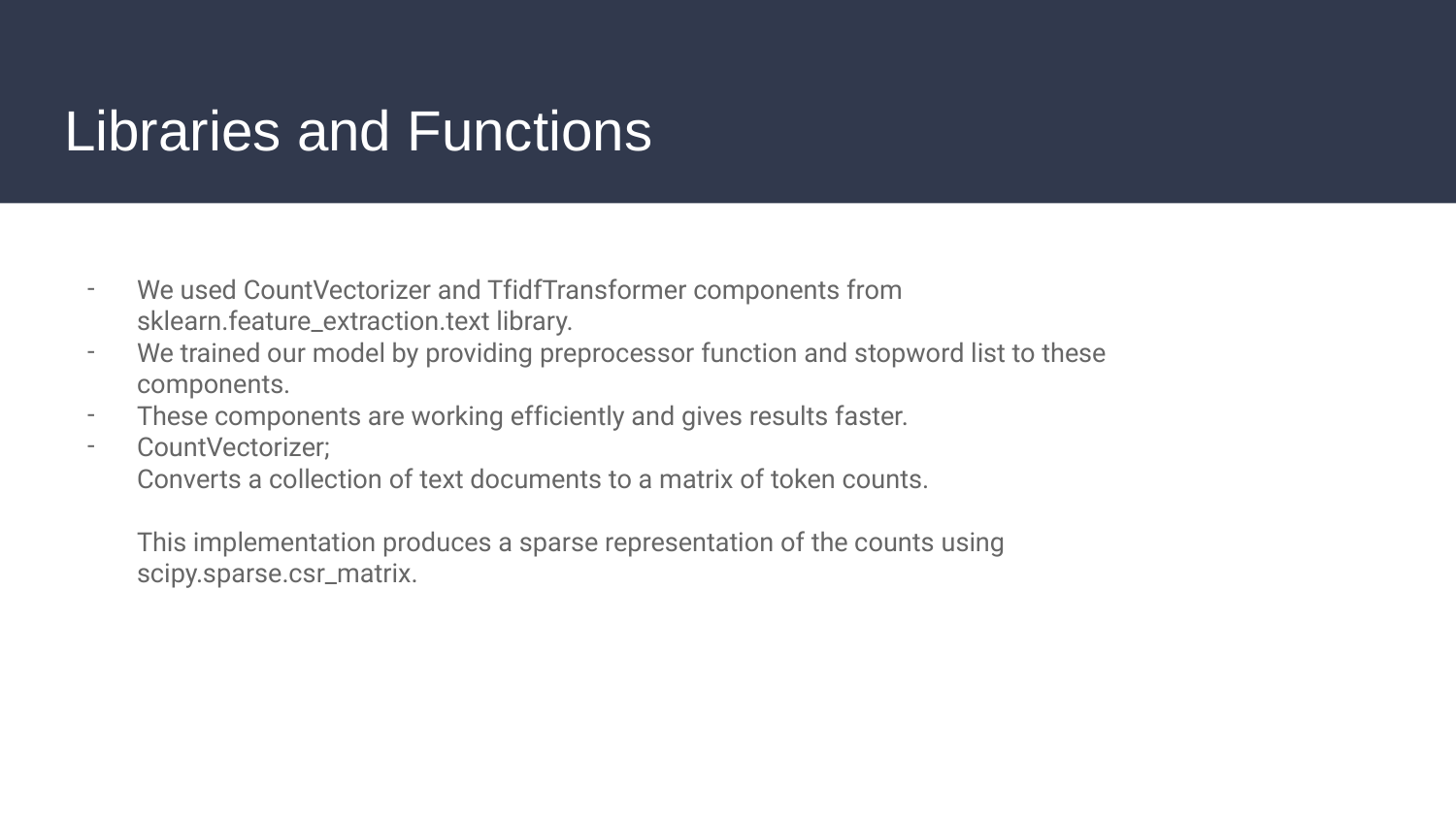

# Libraries and Functions
We used CountVectorizer and TfidfTransformer components from sklearn.feature_extraction.text library.
We trained our model by providing preprocessor function and stopword list to these components.
These components are working efficiently and gives results faster.
CountVectorizer;
Converts a collection of text documents to a matrix of token counts.

This implementation produces a sparse representation of the counts using scipy.sparse.csr_matrix.